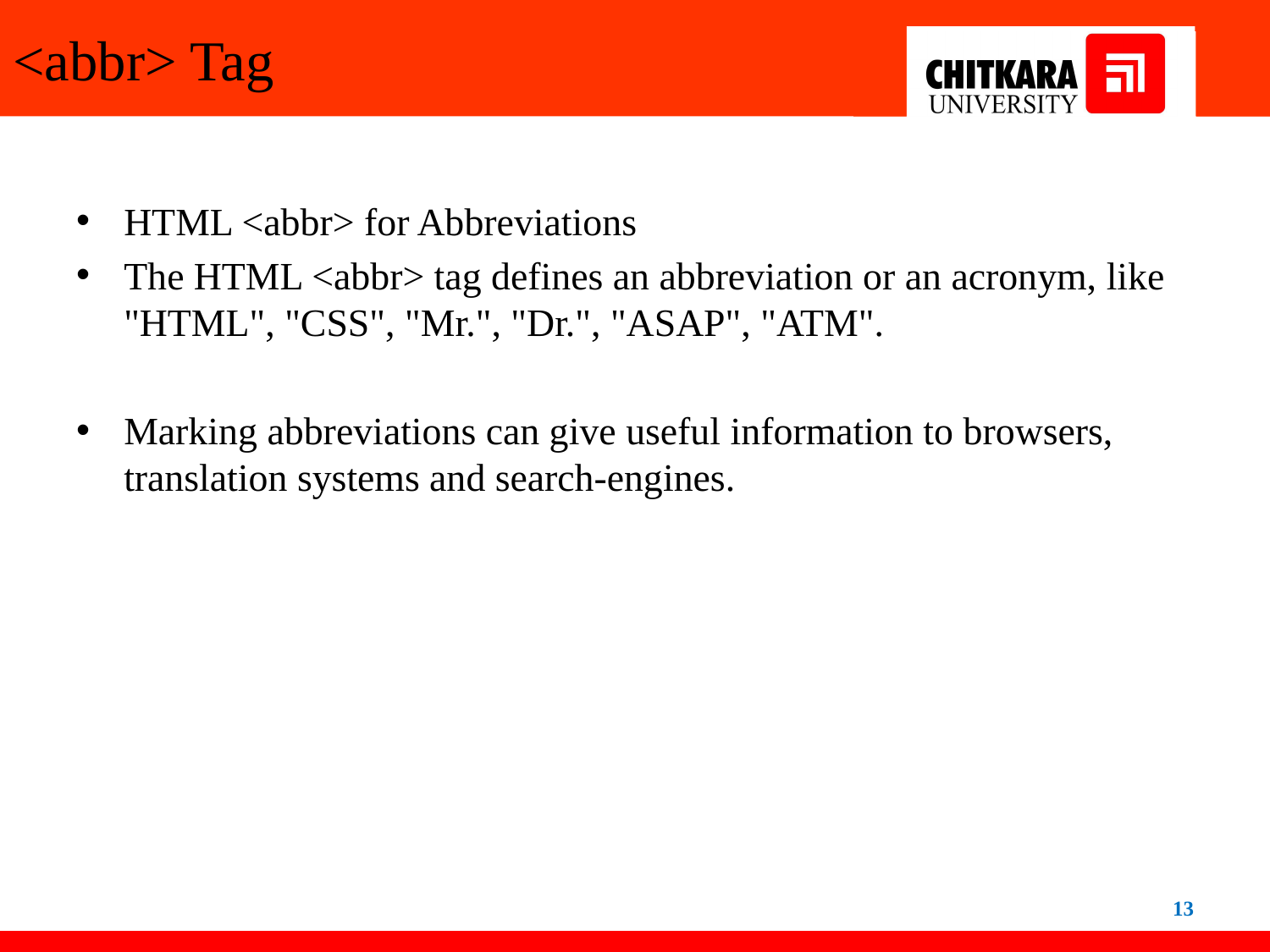

# <abbr> Tag
HTML <abbr> for Abbreviations
The HTML <abbr> tag defines an abbreviation or an acronym, like "HTML", "CSS", "Mr.", "Dr.", "ASAP", "ATM".

Marking abbreviations can give useful information to browsers, translation systems and search-engines.
13